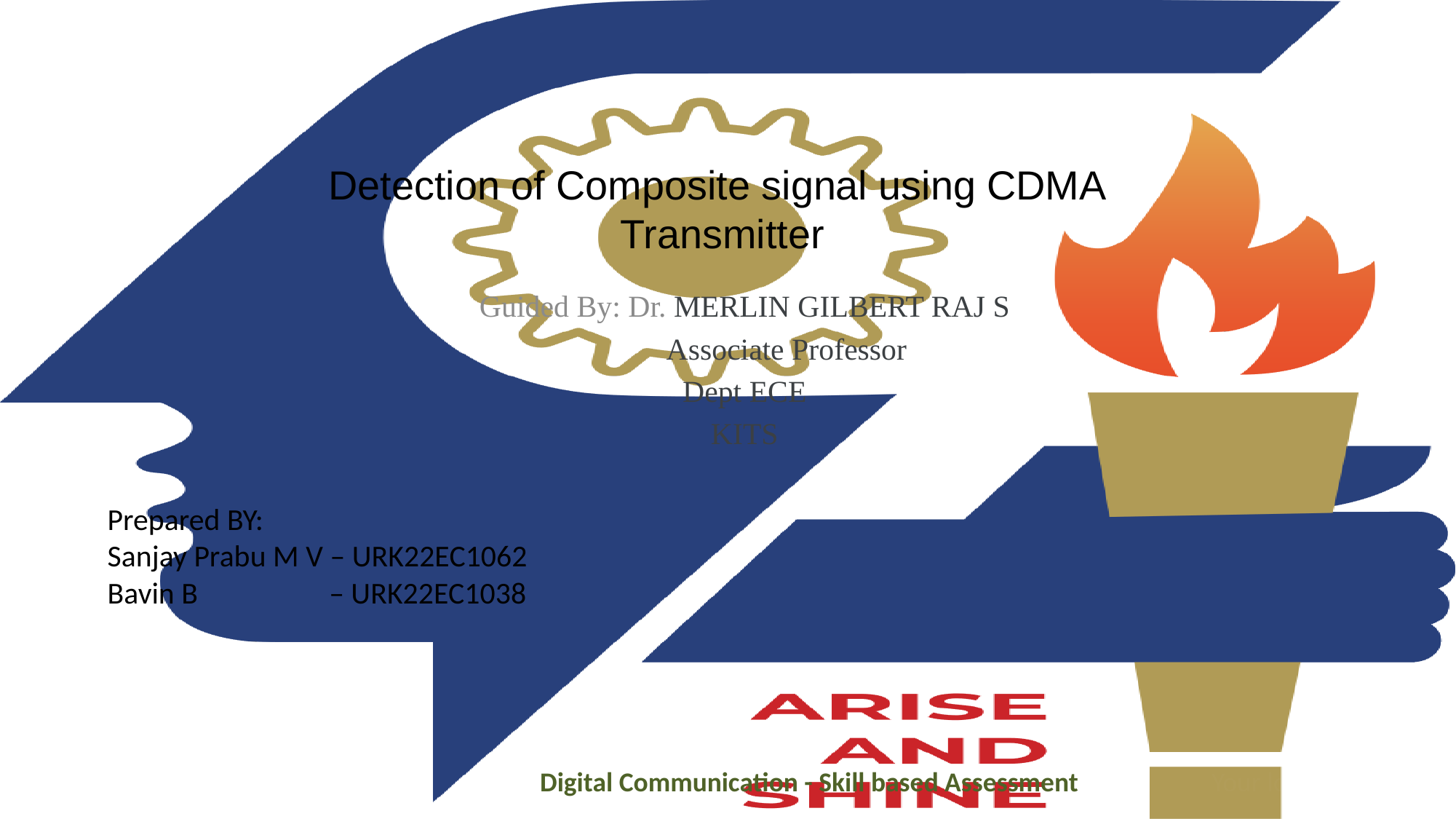

# Detection of Composite signal using CDMA  Transmitter
Guided By: Dr. MERLIN GILBERT RAJ S
           Associate Professor
Dept ECE
KITS
Prepared BY:
Sanjay Prabu M V – URK22EC1062
Bavin B                   – URK22EC1038

Digital Communication - Skill based Assessment
Your logo here